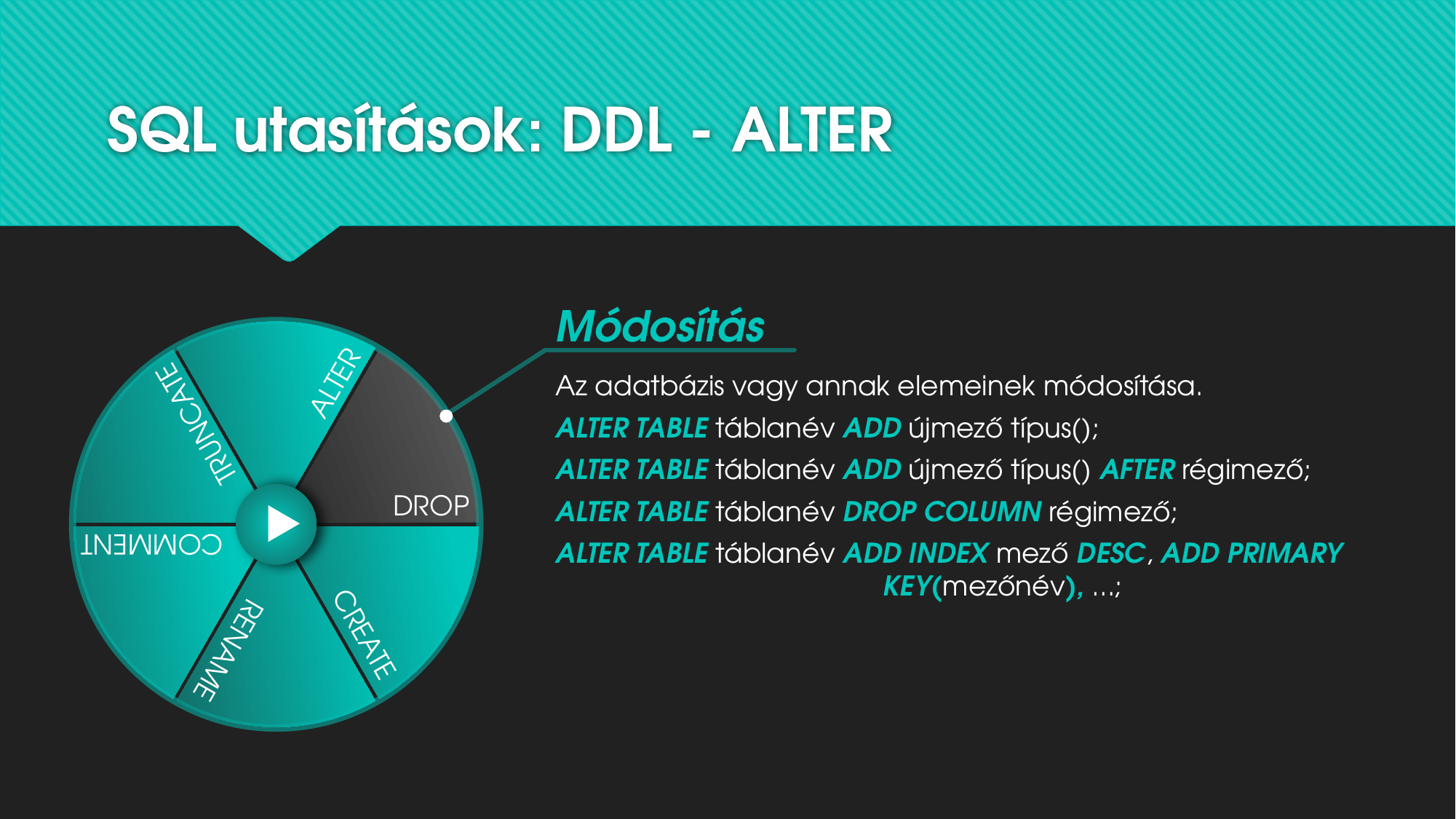

# SQL utasítások: DDL - ALTER

DROP
ALTER
CREATE
TRUNCATE
RENAME
COMMENT

DROP
ALTER
CREATE
TRUNCATE
RENAME
COMMENT
Módosítás
Az adatbázis vagy annak elemeinek módosítása.
ALTER TABLE táblanév ADD újmező típus();
ALTER TABLE táblanév ADD újmező típus() AFTER régimező;
ALTER TABLE táblanév DROP COLUMN régimező;
ALTER TABLE táblanév ADD INDEX mező DESC, ADD PRIMARY 			KEY(mezőnév), …;